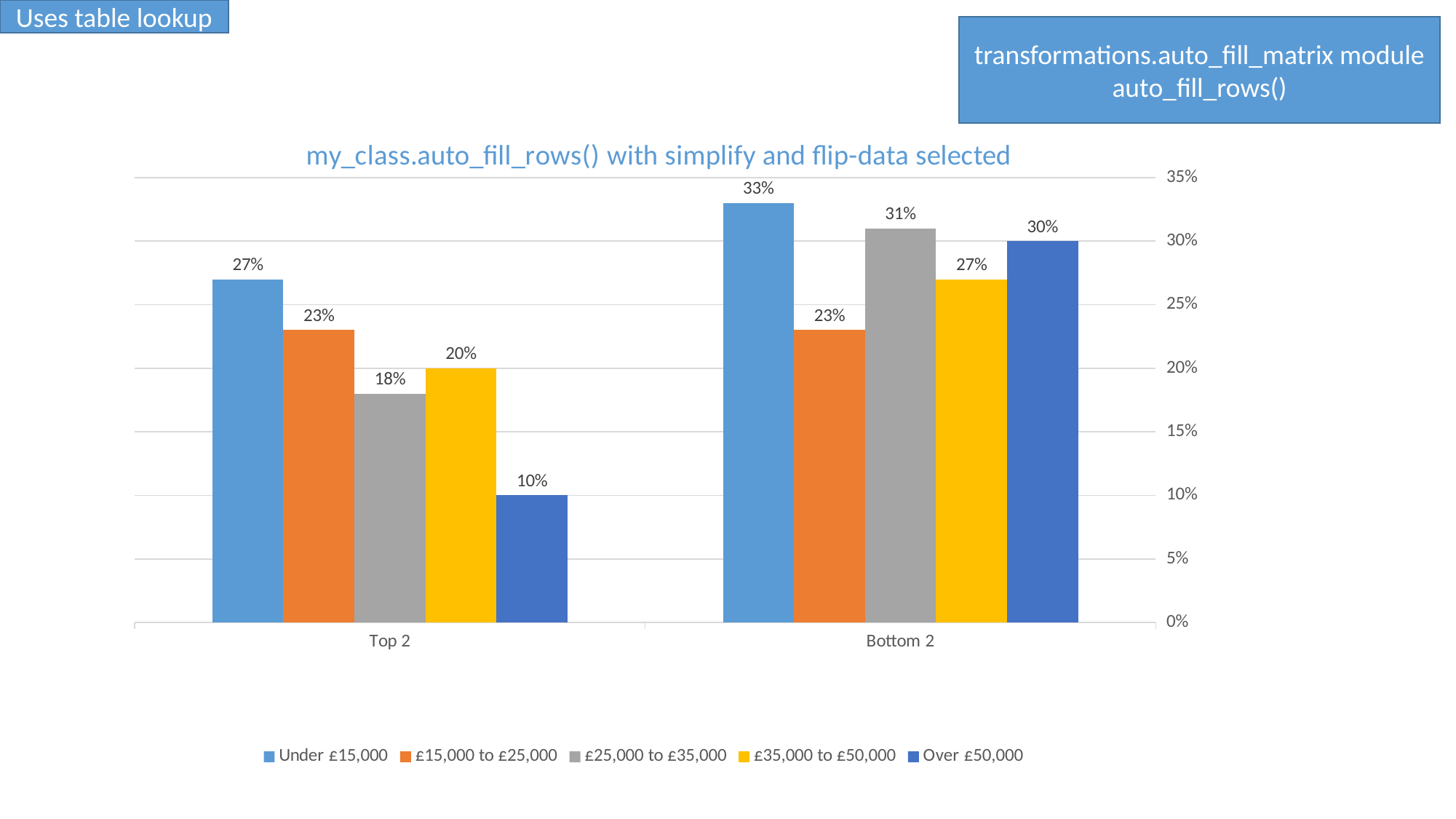

Uses table lookup
transformations.auto_fill_matrix module
auto_fill_rows()

### Chart: my_class.auto_fill_rows() with simplify and flip-data selected

| Category | Under £15,000 | £15,000 to £25,000 | £25,000 to £35,000 | £35,000 to £50,000 | Over £50,000 |
|---|---|---|---|---|---|
| Top 2 | 0.27 | 0.23 | 0.18 | 0.2 | 0.1 |
| Bottom 2 | 0.33 | 0.23 | 0.31 | 0.27 | 0.3 |